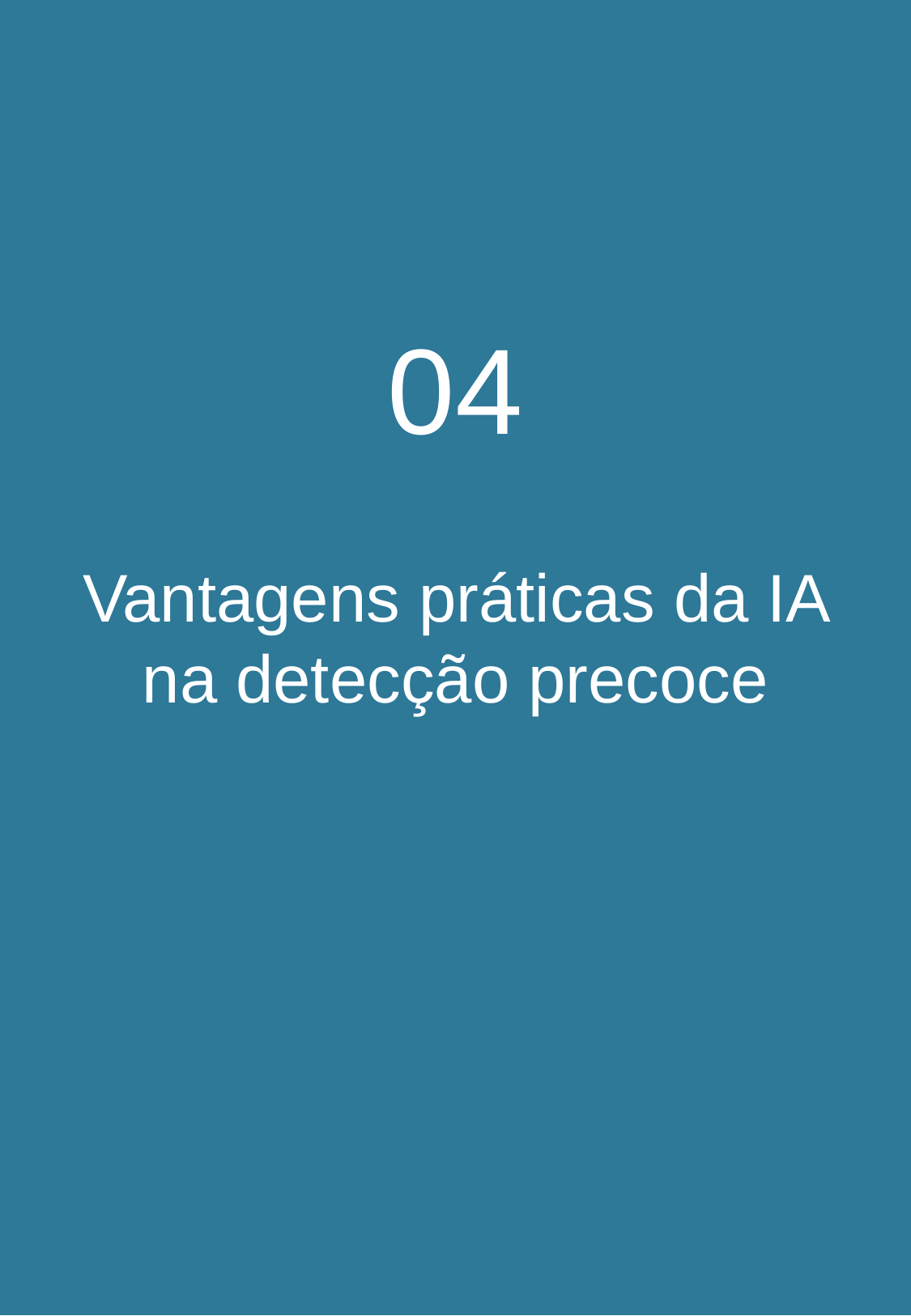

04
Vantagens práticas da IA na detecção precoce
O Futuro da Saúde com a IA - Rosanay Pititinga
12